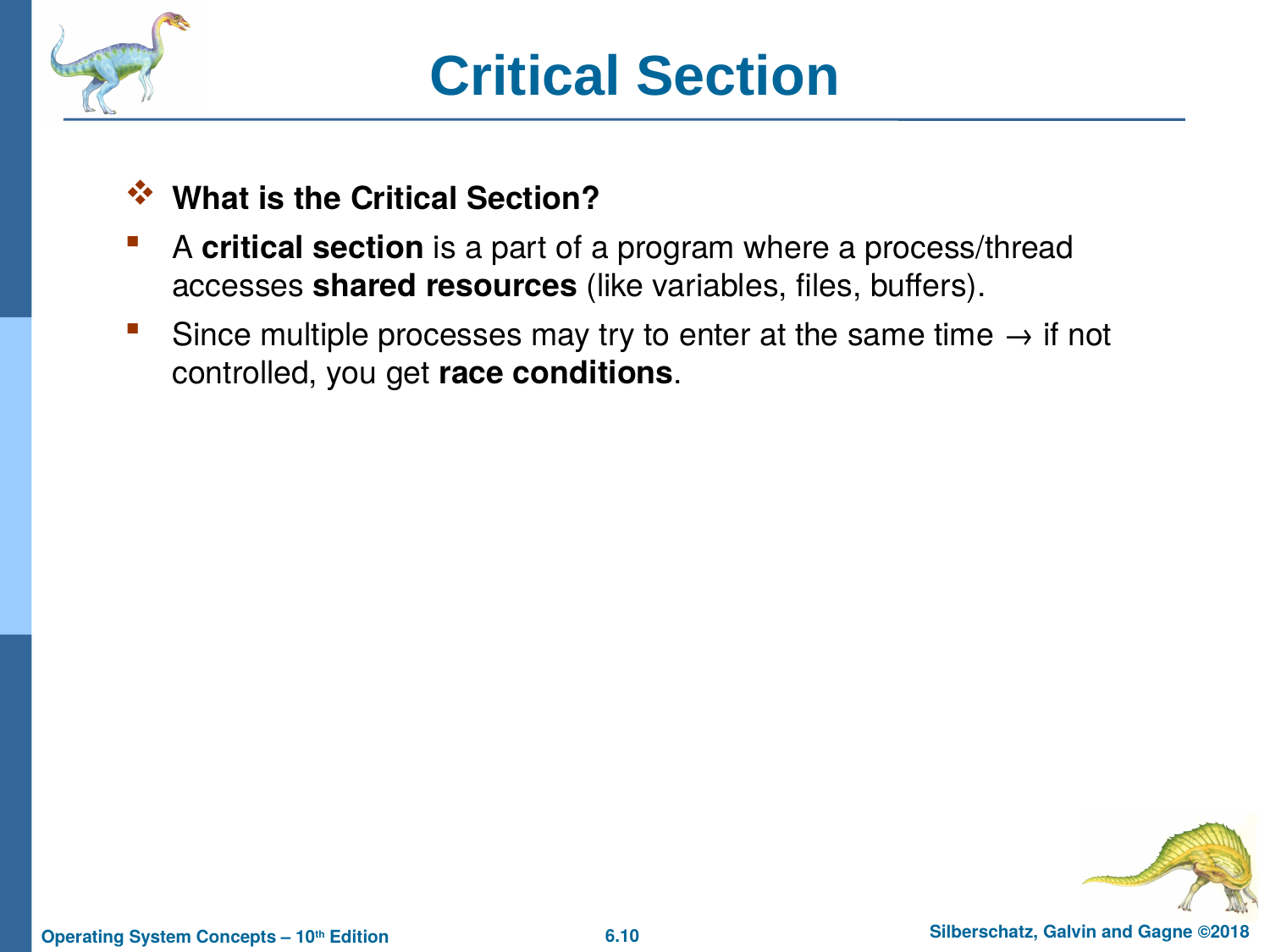

# Critical Section
What is the Critical Section?
A critical section is a part of a program where a process/thread accesses shared resources (like variables, files, buffers).
Since multiple processes may try to enter at the same time → if not controlled, you get race conditions.